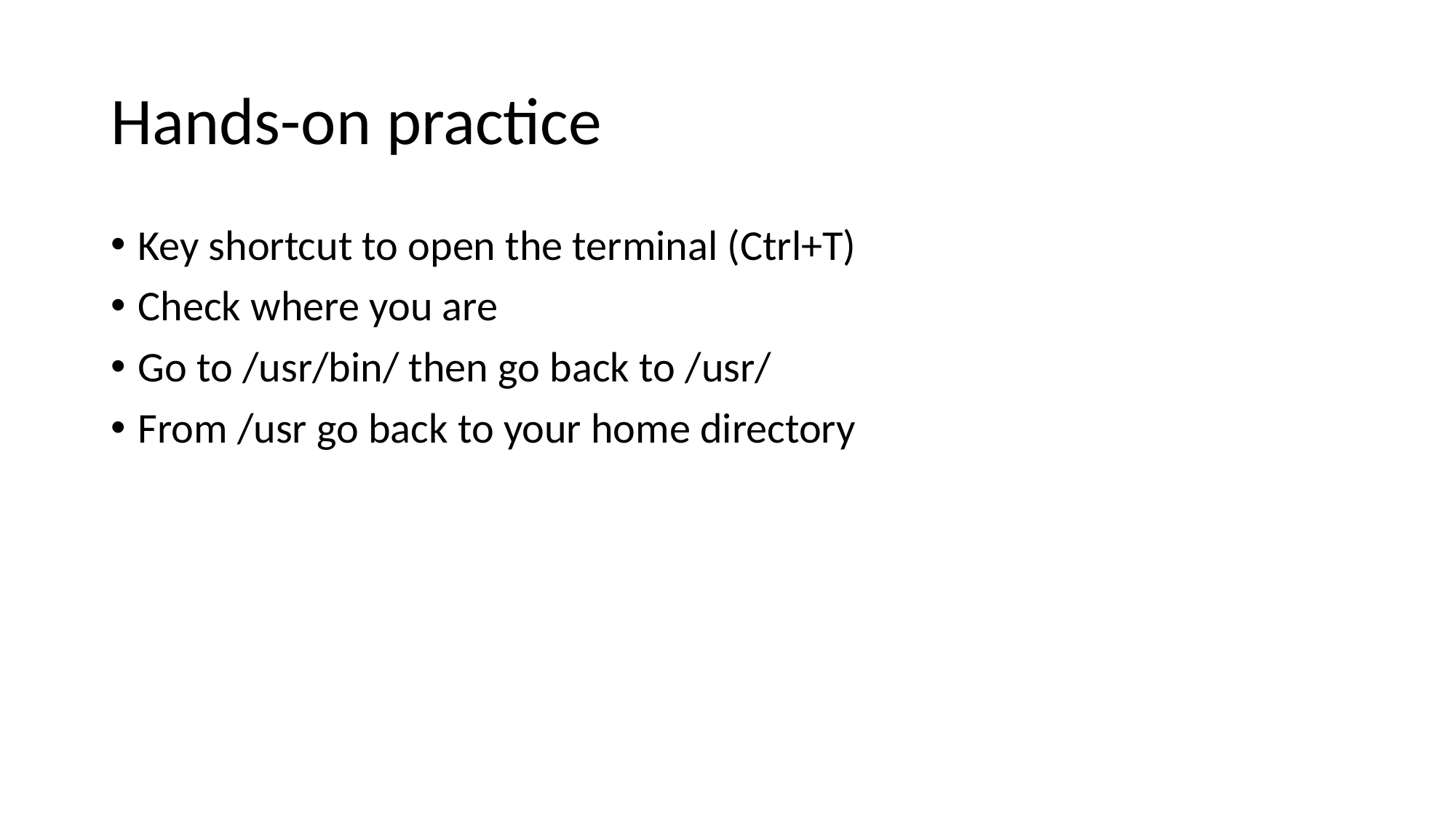

Hands-on practice
Key shortcut to open the terminal (Ctrl+T)
Check where you are
Go to /usr/bin/ then go back to /usr/
From /usr go back to your home directory